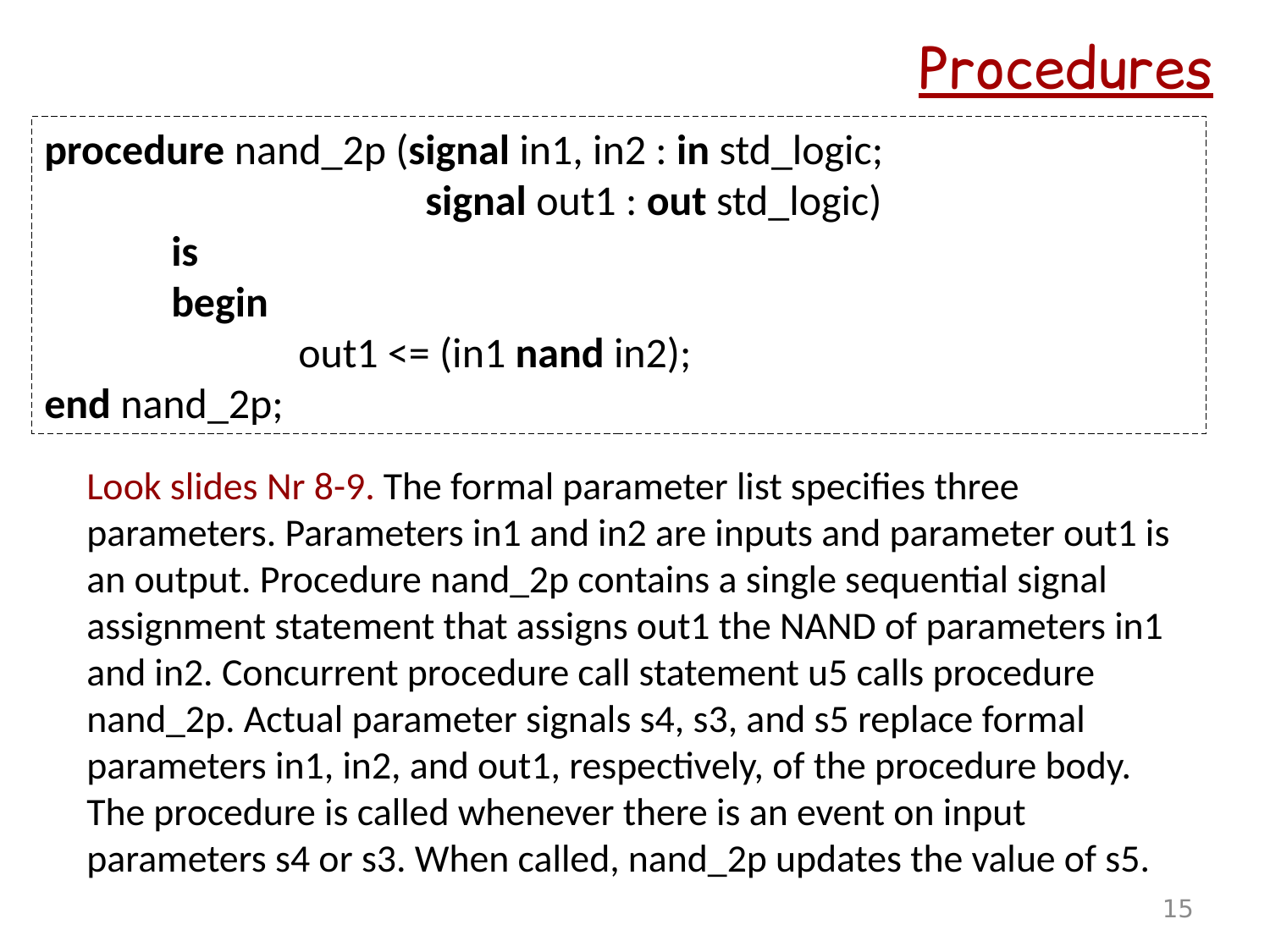

# Procedures
procedure nand_2p (signal in1, in2 : in std_logic;
			signal out1 : out std_logic)
	is
	begin
		out1 <= (in1 nand in2);
end nand_2p;

Look slides Nr 8-9. The formal parameter list specifies three parameters. Parameters in1 and in2 are inputs and parameter out1 is an output. Procedure nand_2p contains a single sequential signal assignment statement that assigns out1 the NAND of parameters in1 and in2. Concurrent procedure call statement u5 calls procedure nand_2p. Actual parameter signals s4, s3, and s5 replace formal parameters in1, in2, and out1, respectively, of the procedure body. The procedure is called whenever there is an event on input parameters s4 or s3. When called, nand_2p updates the value of s5.
15